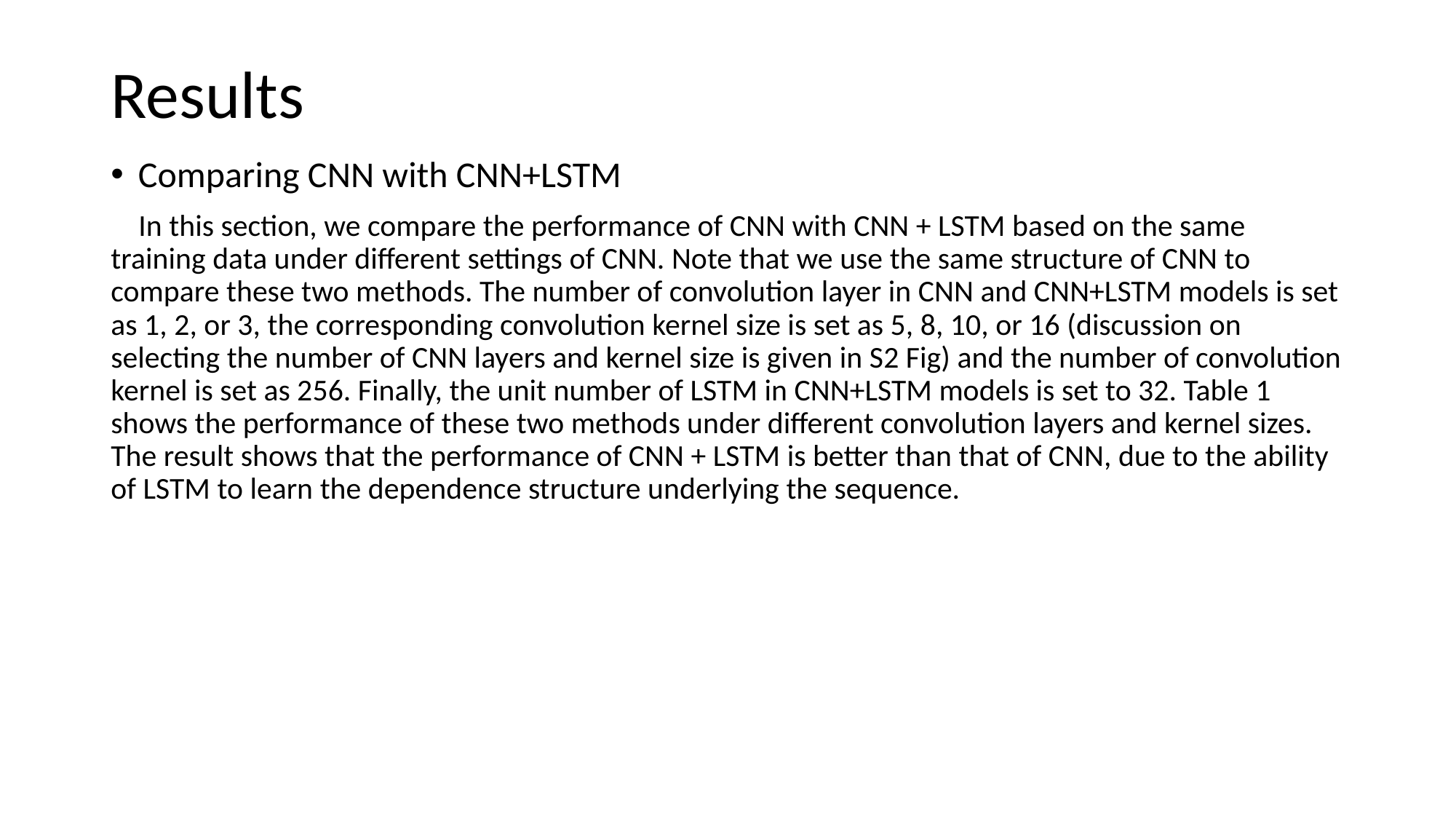

# Results
Comparing CNN with CNN+LSTM
    In this section, we compare the performance of CNN with CNN + LSTM based on the same training data under different settings of CNN. Note that we use the same structure of CNN to compare these two methods. The number of convolution layer in CNN and CNN+LSTM models is set as 1, 2, or 3, the corresponding convolution kernel size is set as 5, 8, 10, or 16 (discussion on selecting the number of CNN layers and kernel size is given in S2 Fig) and the number of convolution kernel is set as 256. Finally, the unit number of LSTM in CNN+LSTM models is set to 32. Table 1 shows the performance of these two methods under different convolution layers and kernel sizes. The result shows that the performance of CNN + LSTM is better than that of CNN, due to the ability of LSTM to learn the dependence structure underlying the sequence.